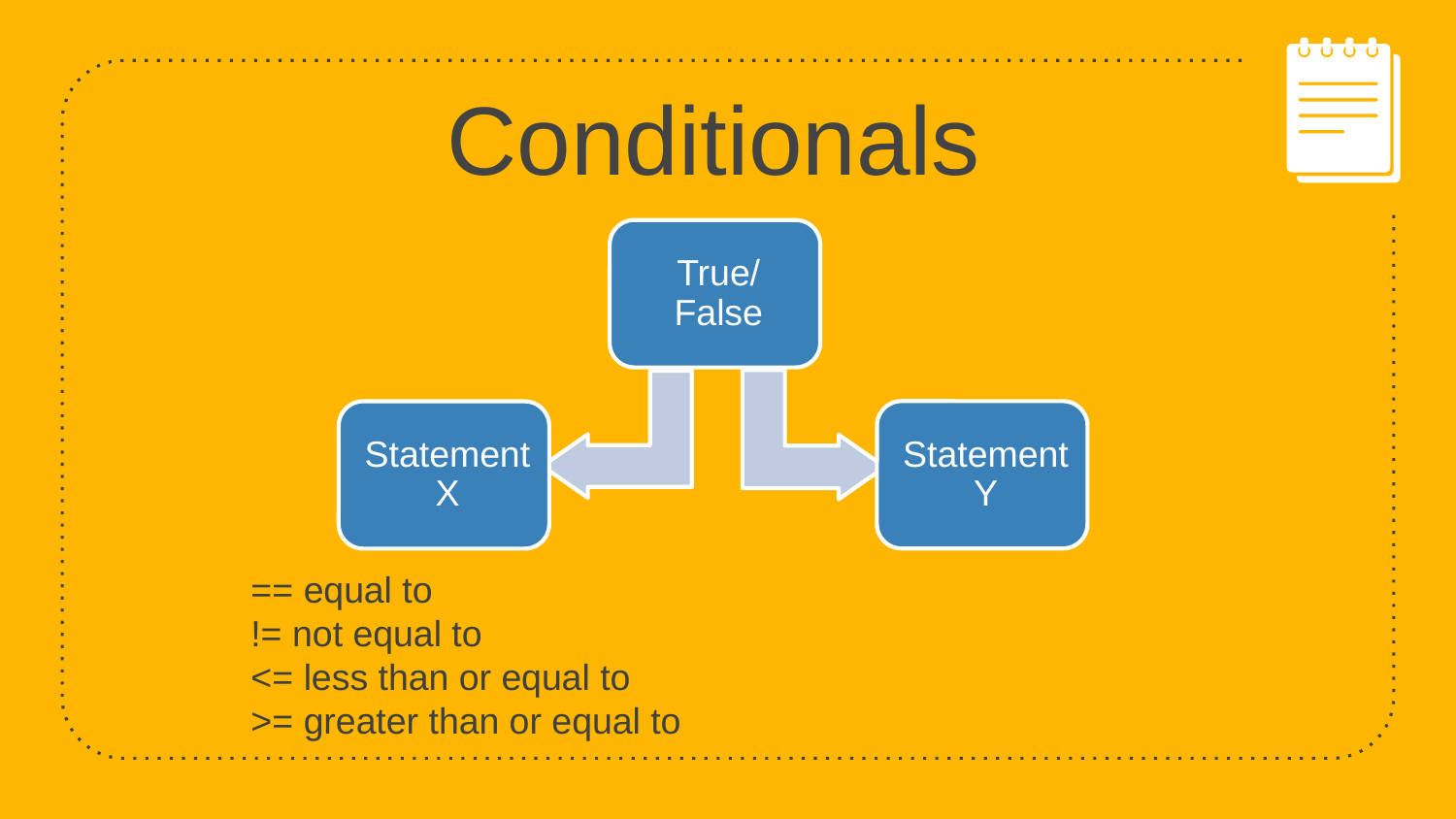

# Conditionals

True/False
Statement Y
Statement X

== equal to
!= not equal to
<= less than or equal to
>= greater than or equal to